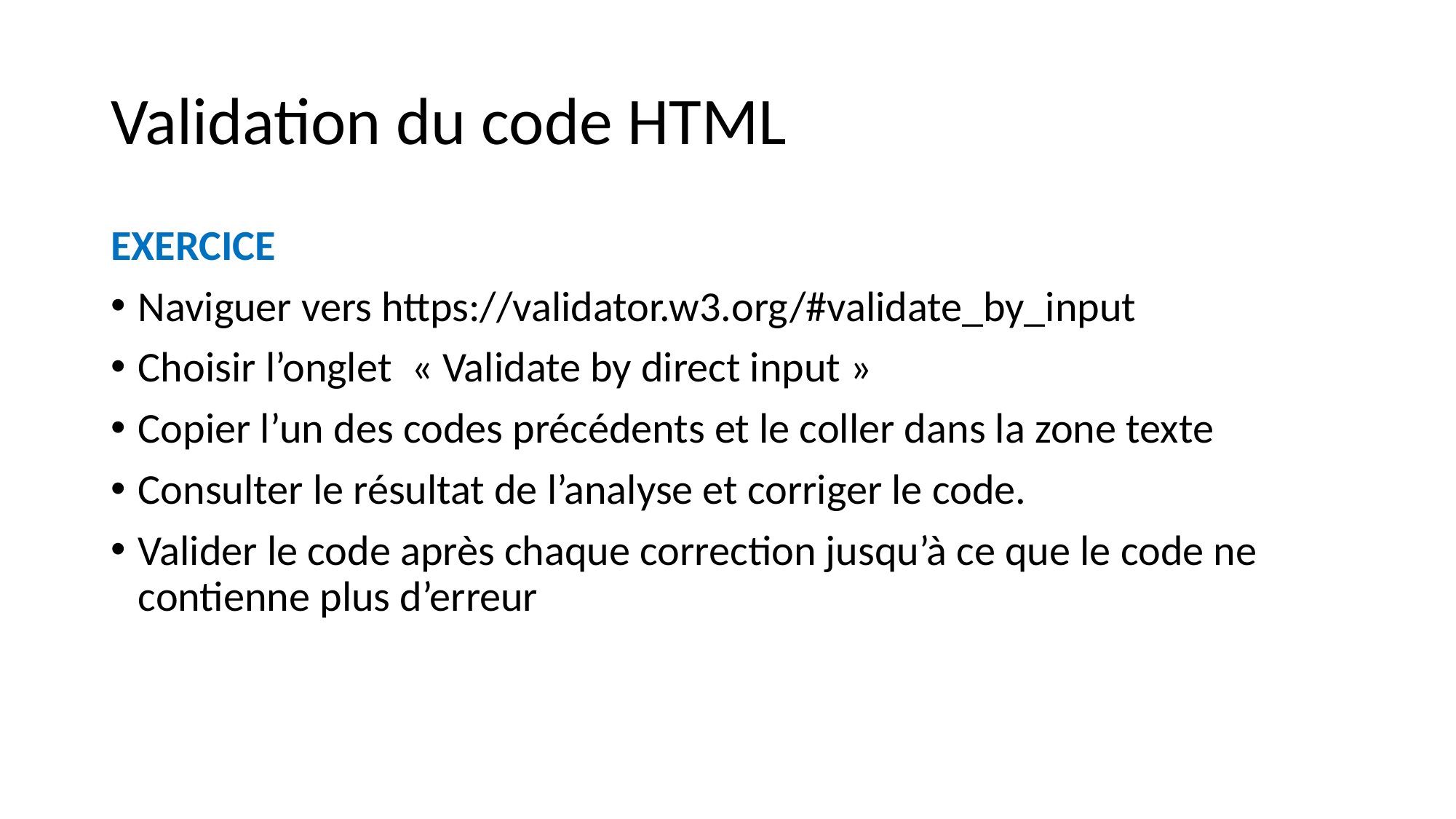

# Validation du code HTML
EXERCICE
Naviguer vers https://validator.w3.org/#validate_by_input
Choisir l’onglet  « Validate by direct input »
Copier l’un des codes précédents et le coller dans la zone texte
Consulter le résultat de l’analyse et corriger le code.
Valider le code après chaque correction jusqu’à ce que le code ne contienne plus d’erreur